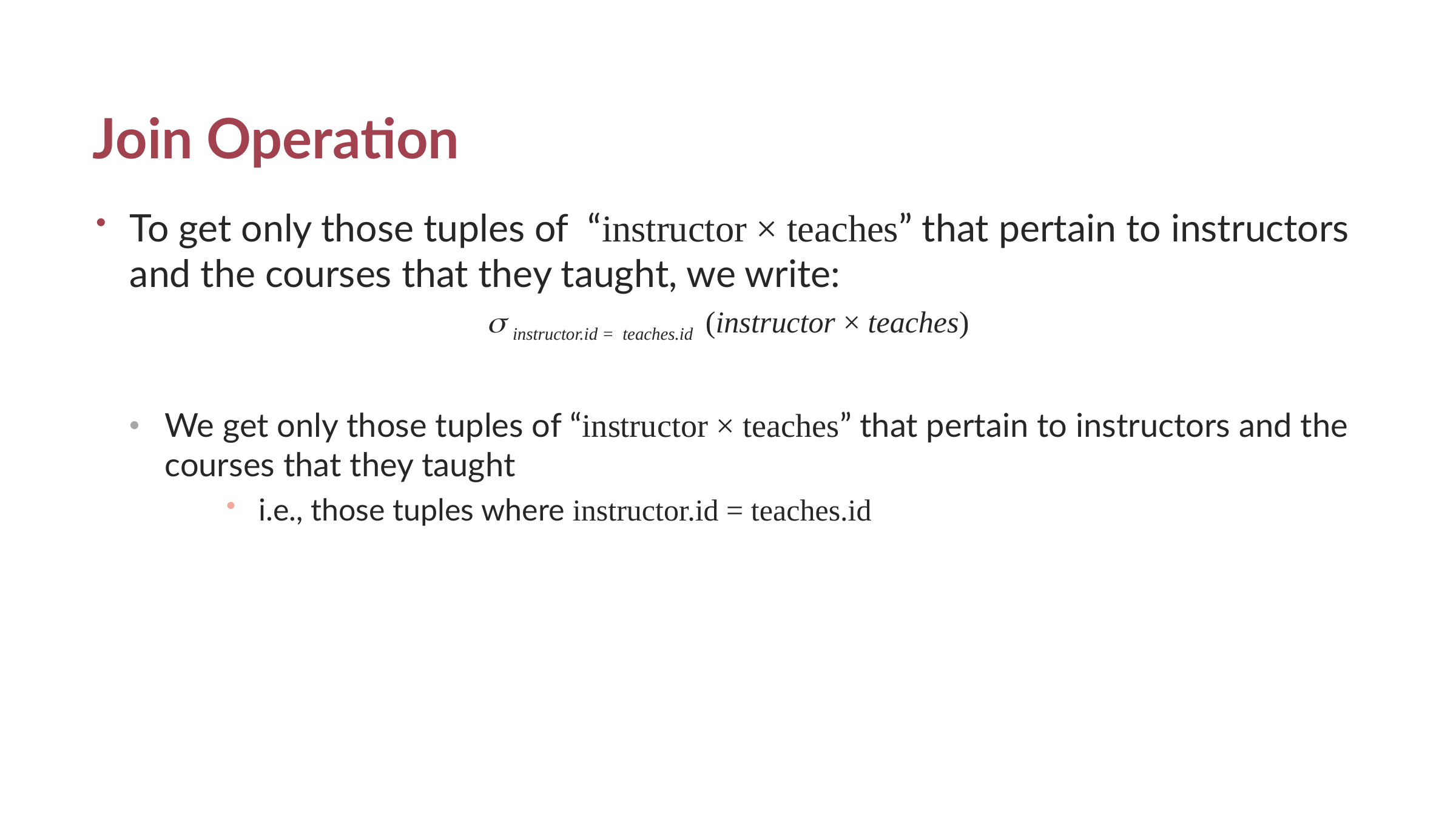

# Join Operation
To get only those tuples of  “instructor × teaches” that pertain to instructors and the courses that they taught, we write:
σ instructor.id =  teaches.id  (instructor × teaches)

We get only those tuples of “instructor × teaches” that pertain to instructors and the courses that they taught
i.e., those tuples where instructor.id = teaches.id